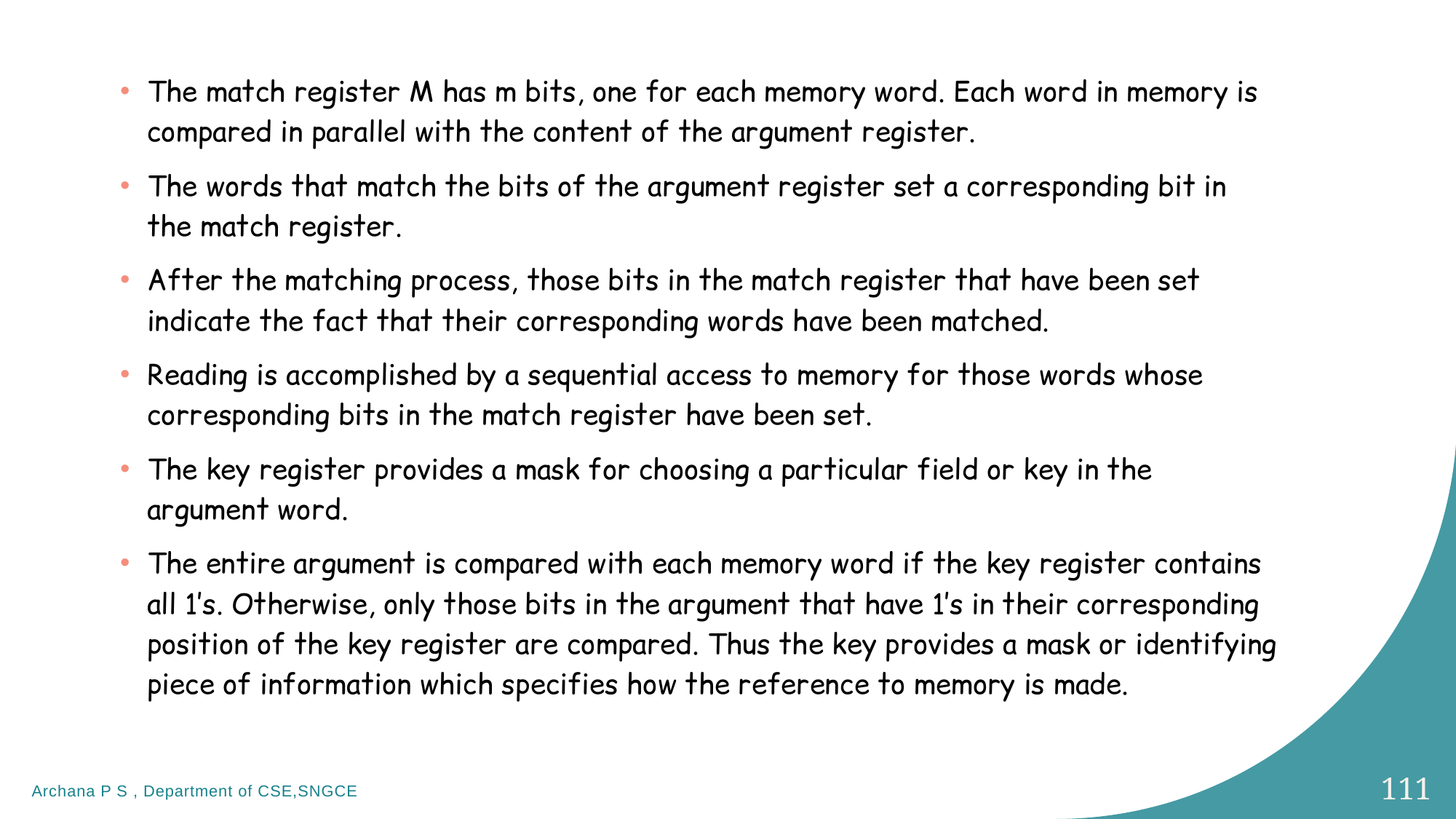

The match register M has m bits, one for each memory word. Each word in memory is compared in parallel with the content of the argument register.
The words that match the bits of the argument register set a corresponding bit in the match register.
After the matching process, those bits in the match register that have been set indicate the fact that their corresponding words have been matched.
Reading is accomplished by a sequential access to memory for those words whose corresponding bits in the match register have been set.
The key register provides a mask for choosing a particular field or key in the argument word.
The entire argument is compared with each memory word if the key register contains all 1’s. Otherwise, only those bits in the argument that have 1’s in their corresponding position of the key register are compared. Thus the key provides a mask or identifying piece of information which specifies how the reference to memory is made.
111
Archana P S , Department of CSE,SNGCE